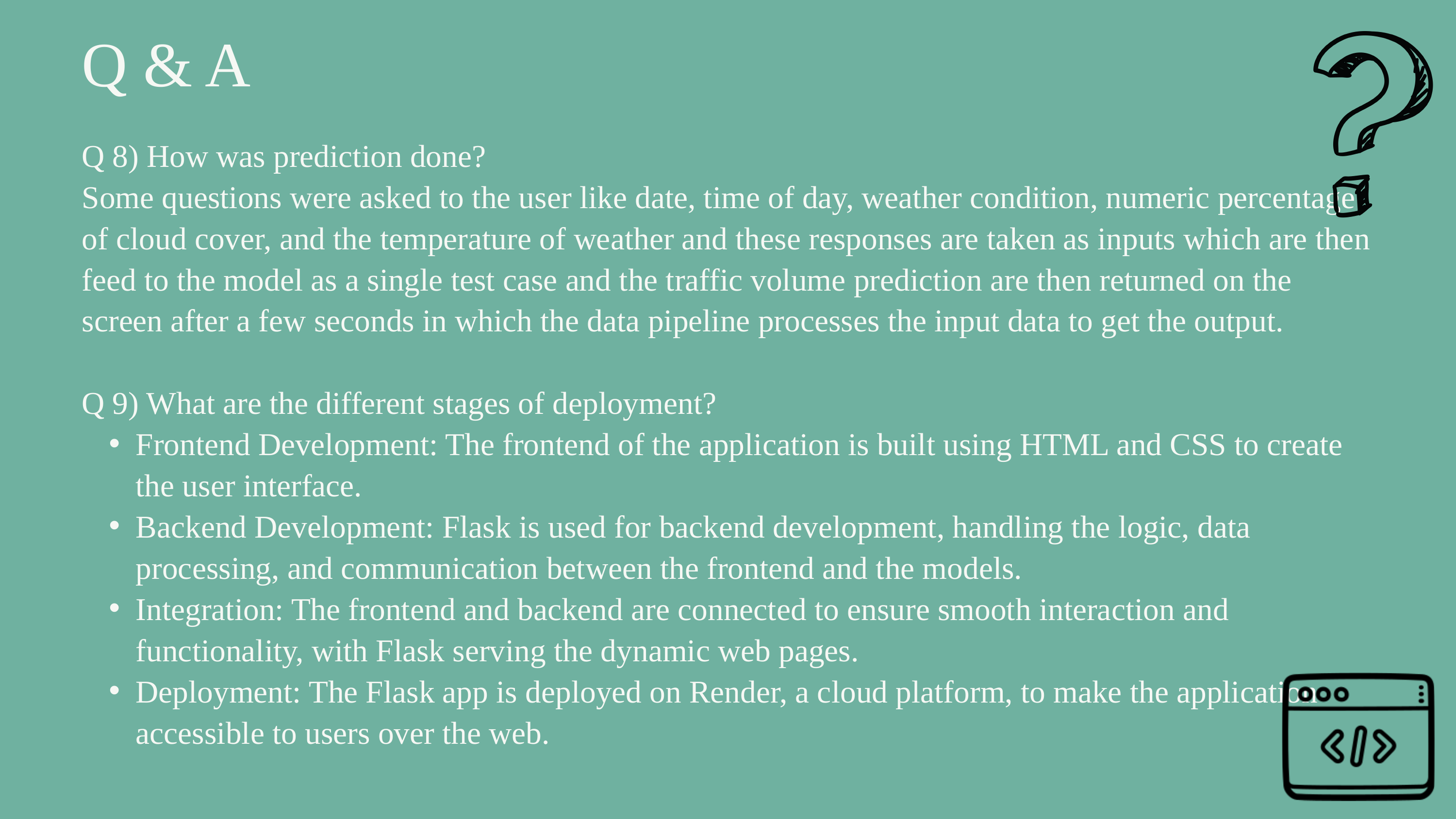

Q & A
Q 8) How was prediction done?
Some questions were asked to the user like date, time of day, weather condition, numeric percentage of cloud cover, and the temperature of weather and these responses are taken as inputs which are then feed to the model as a single test case and the traffic volume prediction are then returned on the screen after a few seconds in which the data pipeline processes the input data to get the output.

Q 9) What are the different stages of deployment?
Frontend Development: The frontend of the application is built using HTML and CSS to create the user interface.
Backend Development: Flask is used for backend development, handling the logic, data processing, and communication between the frontend and the models.
Integration: The frontend and backend are connected to ensure smooth interaction and functionality, with Flask serving the dynamic web pages.
Deployment: The Flask app is deployed on Render, a cloud platform, to make the application accessible to users over the web.